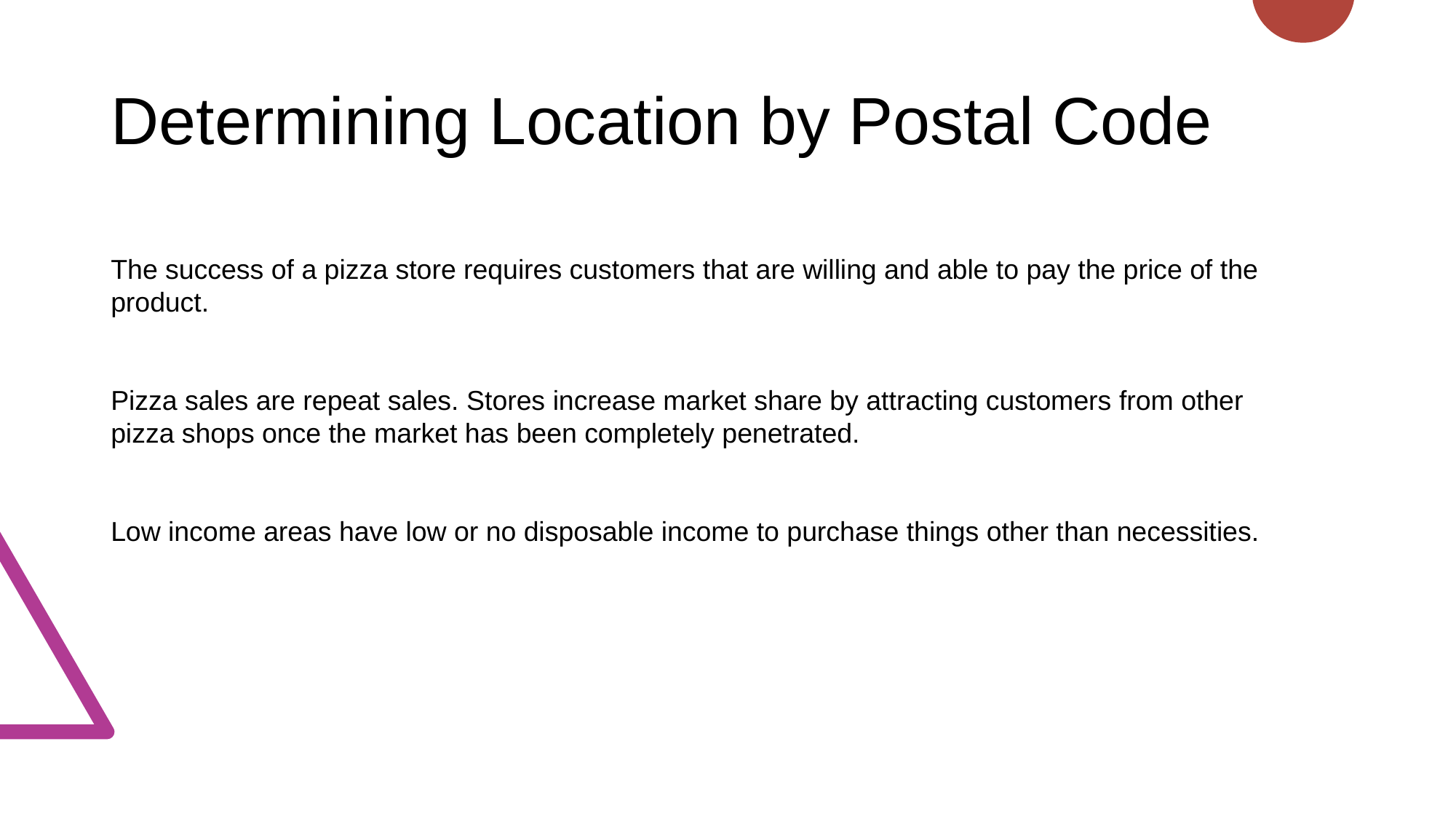

# Determining Location by Postal Code
The success of a pizza store requires customers that are willing and able to pay the price of the product.

Pizza sales are repeat sales. Stores increase market share by attracting customers from other pizza shops once the market has been completely penetrated.

Low income areas have low or no disposable income to purchase things other than necessities.